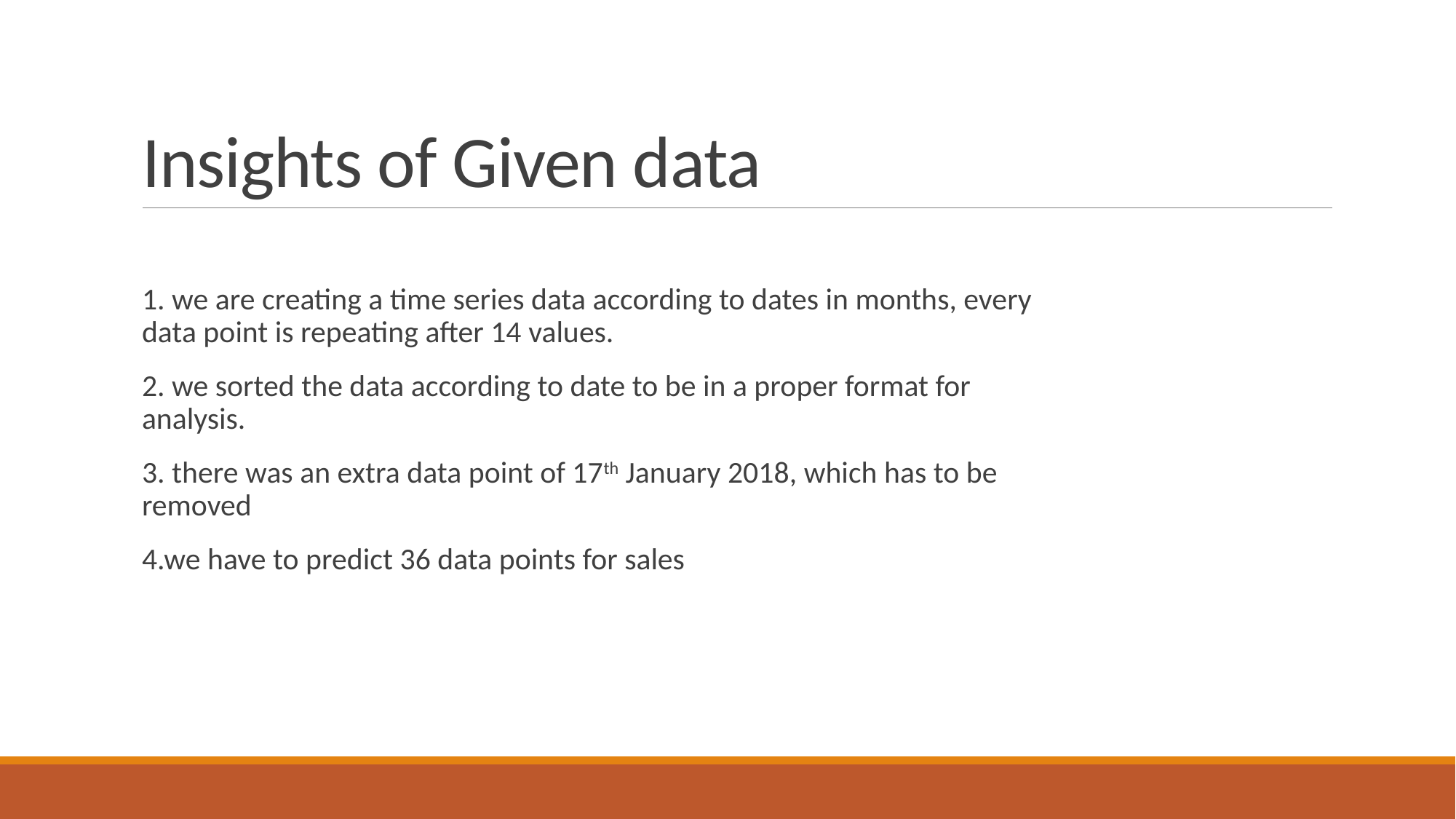

# Insights of Given data

1. we are creating a time series data according to dates in months, every data point is repeating after 14 values.
2. we sorted the data according to date to be in a proper format for analysis.
3. there was an extra data point of 17th January 2018, which has to be removed
4.we have to predict 36 data points for sales